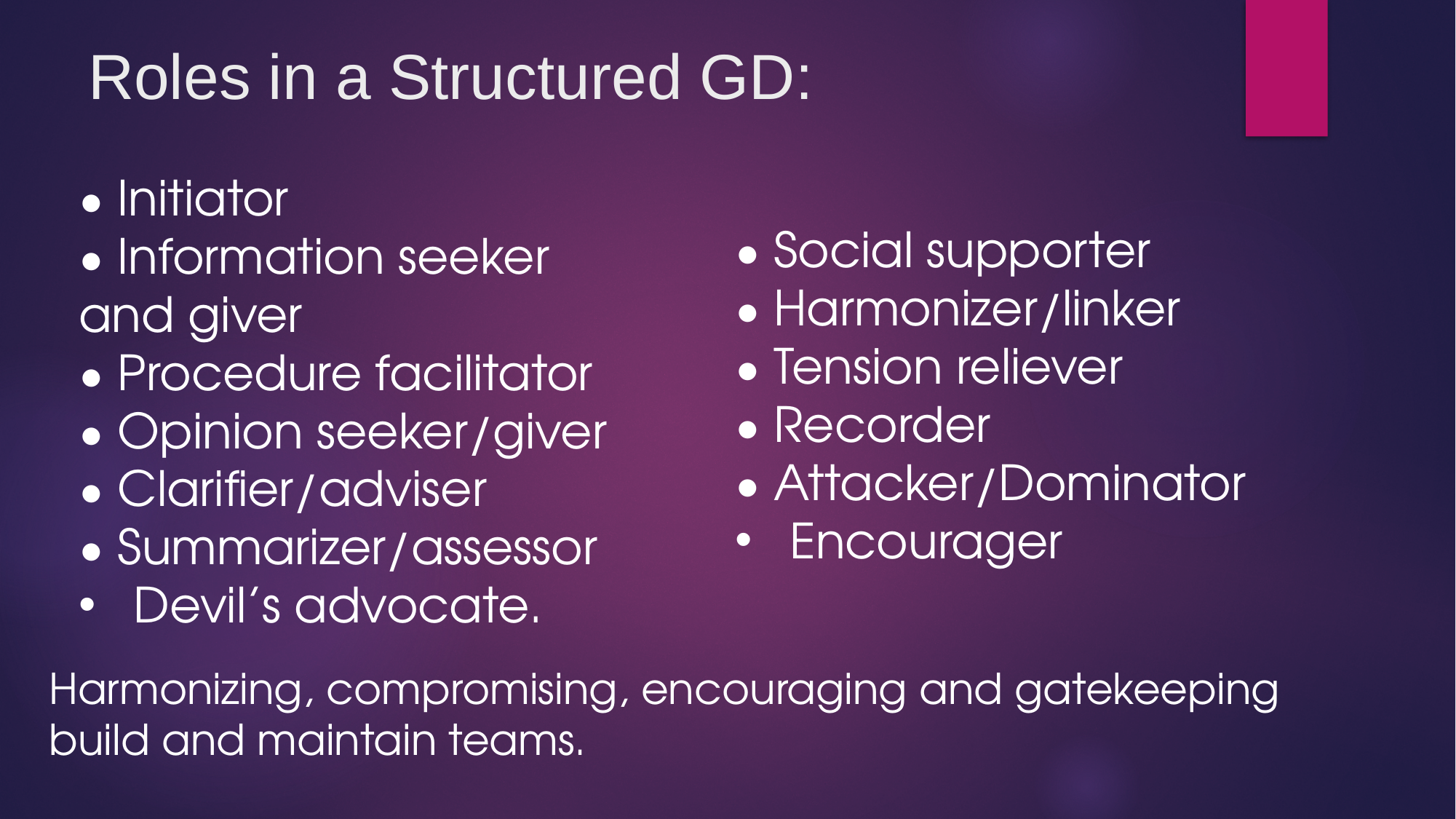

# Roles in a Structured GD:
• Initiator
• Information seeker and giver
• Procedure facilitator
• Opinion seeker/giver
• Clarifier/adviser
• Summarizer/assessor
Devil’s advocate.
• Social supporter
• Harmonizer/linker
• Tension reliever
• Recorder
• Attacker/Dominator
Encourager
Harmonizing, compromising, encouraging and gatekeeping build and maintain teams.